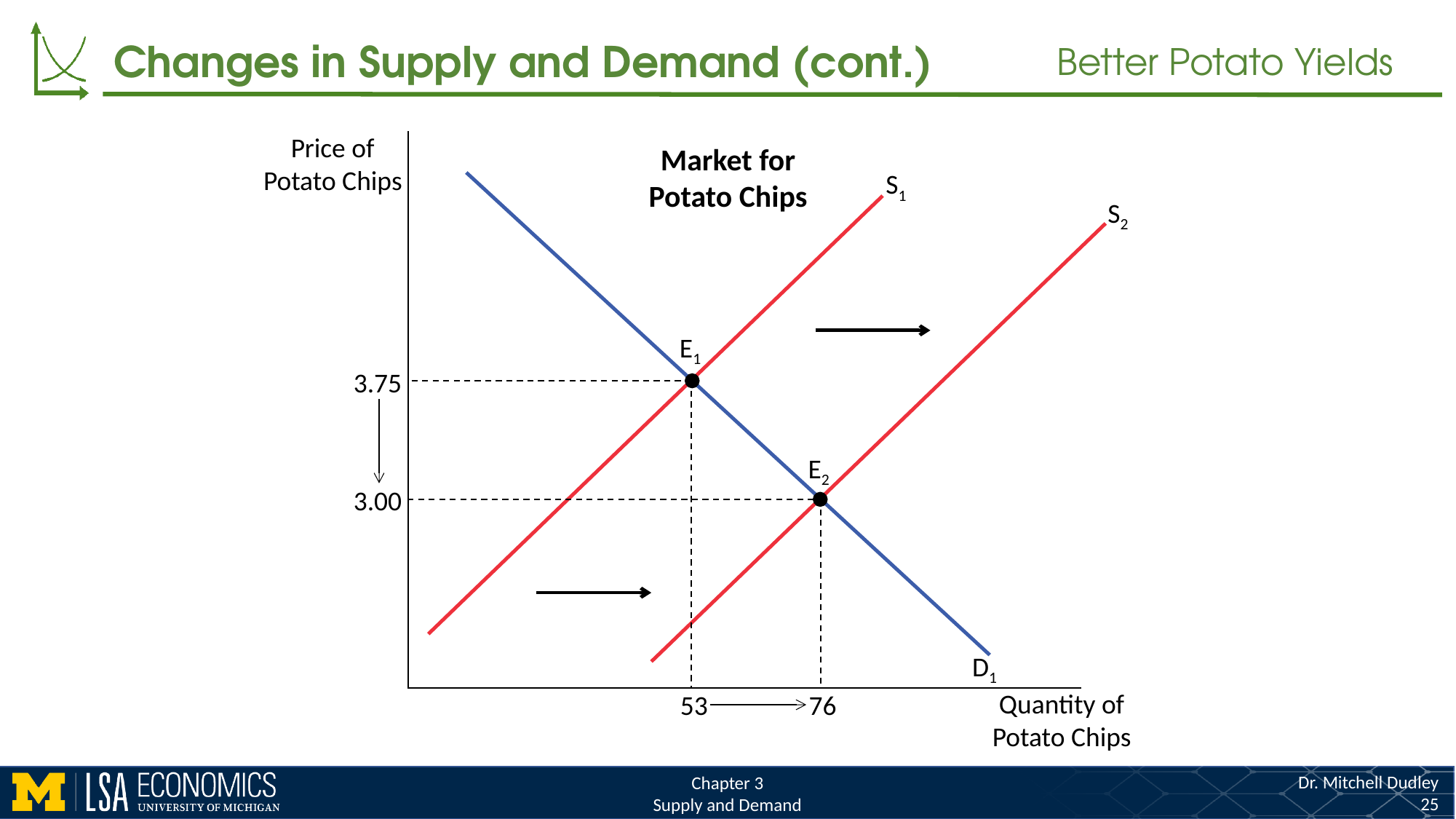

Changes in Supply and Demand (cont.)
Better Potato Yields
Price of Potato Chips

Market for Potato Chips
S1

S2

E1
3.75
E2
3.00
D1
Quantity of Potato Chips
53
76